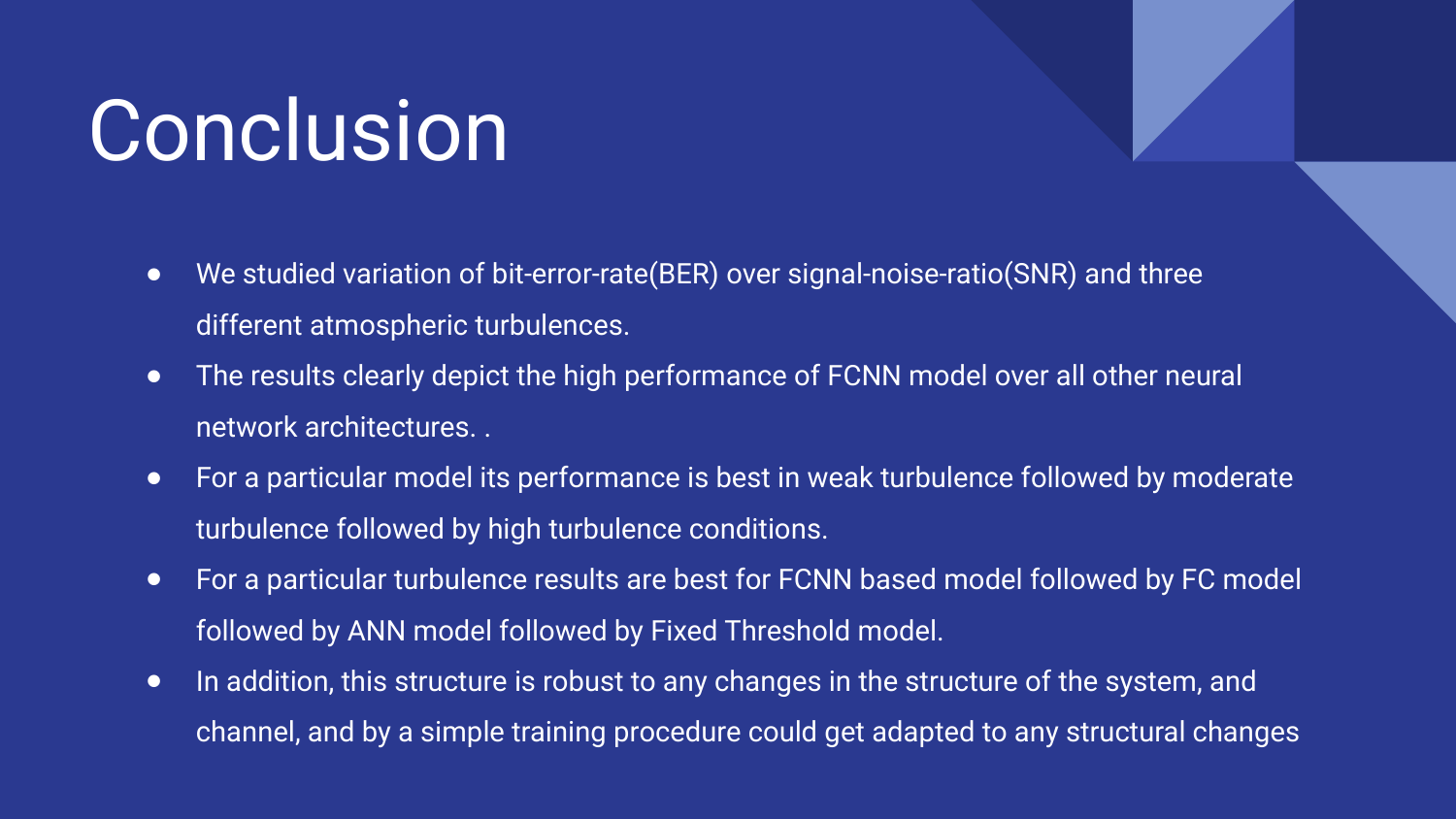

# Conclusion
We studied variation of bit-error-rate(BER) over signal-noise-ratio(SNR) and three different atmospheric turbulences.
The results clearly depict the high performance of FCNN model over all other neural network architectures. .
For a particular model its performance is best in weak turbulence followed by moderate turbulence followed by high turbulence conditions.
For a particular turbulence results are best for FCNN based model followed by FC model followed by ANN model followed by Fixed Threshold model.
In addition, this structure is robust to any changes in the structure of the system, and channel, and by a simple training procedure could get adapted to any structural changes